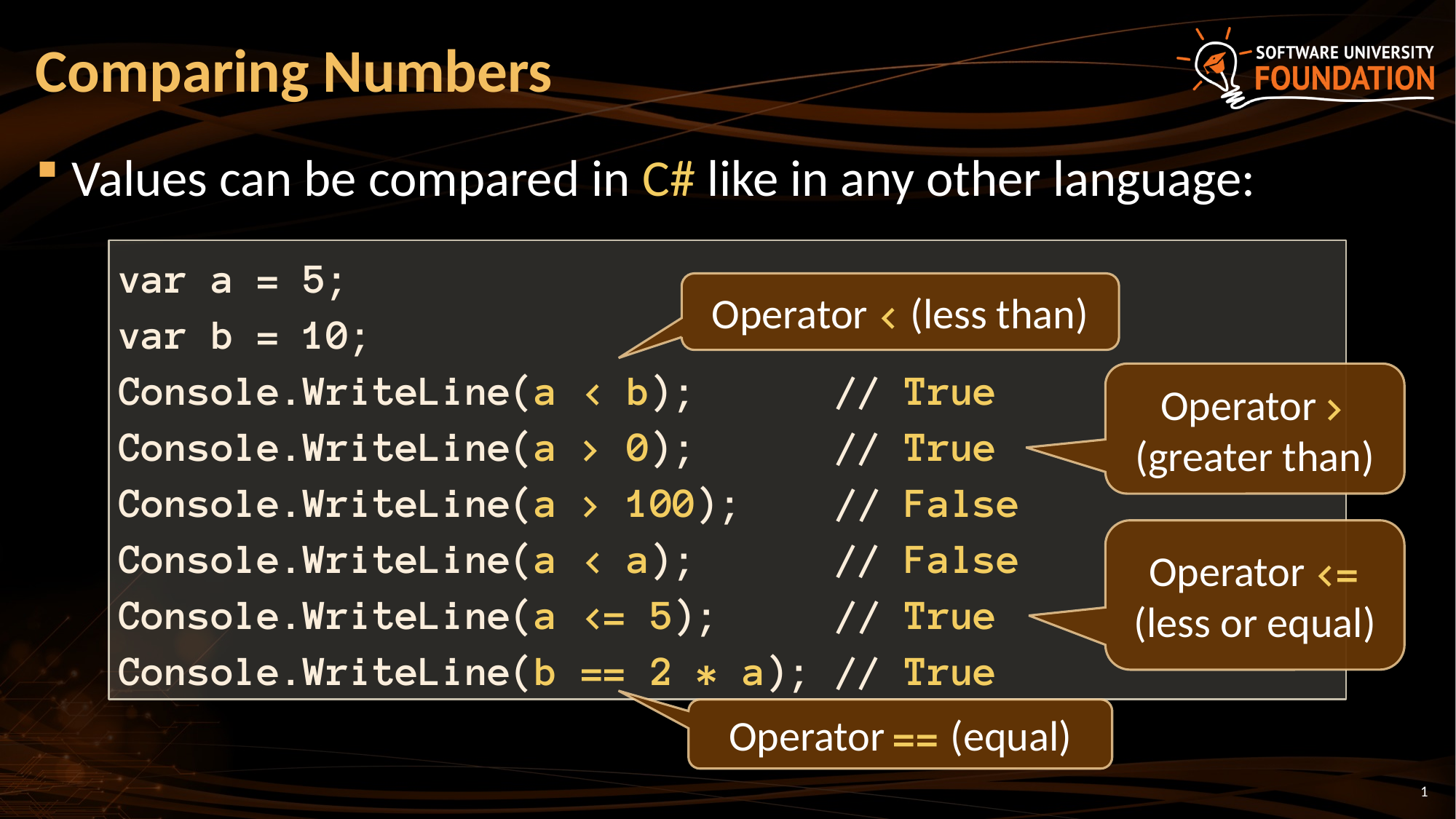

# Comparing Numbers
Values can be compared in C# like in any other language:
var a = 5;
var b = 10;
Console.WriteLine(a < b);      // True
Console.WriteLine(a > 0);      // True
Console.WriteLine(a > 100);    // False
Console.WriteLine(a < a);      // False
Console.WriteLine(a <= 5);     // True
Console.WriteLine(b == 2 * a); // True
Operator < (less than)
Operator >
(greater than)
Operator <=
(less or equal)
Operator == (equal)
1